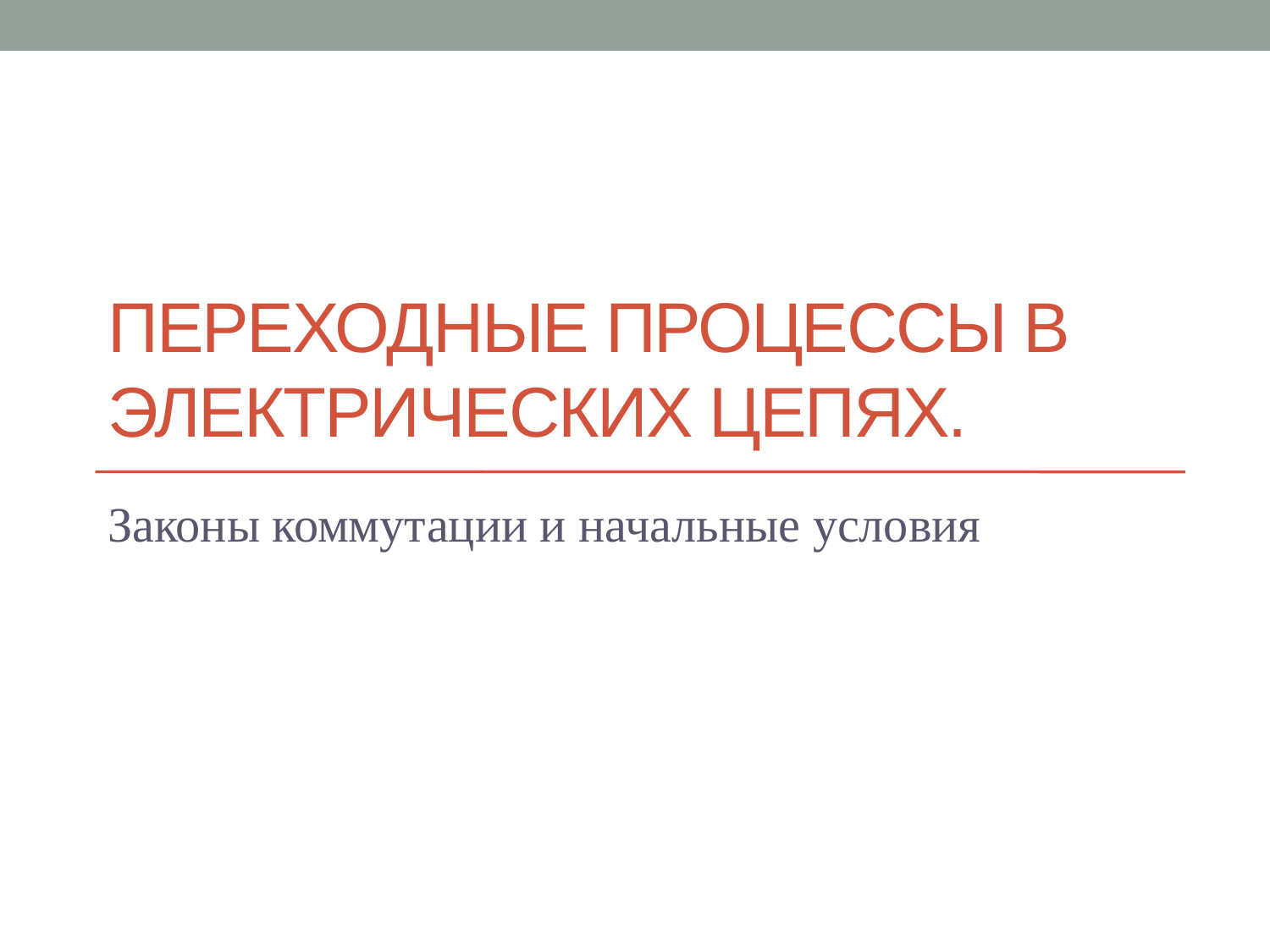

# Переходные процессы в электрических цепях.
Законы коммутации и начальные условия